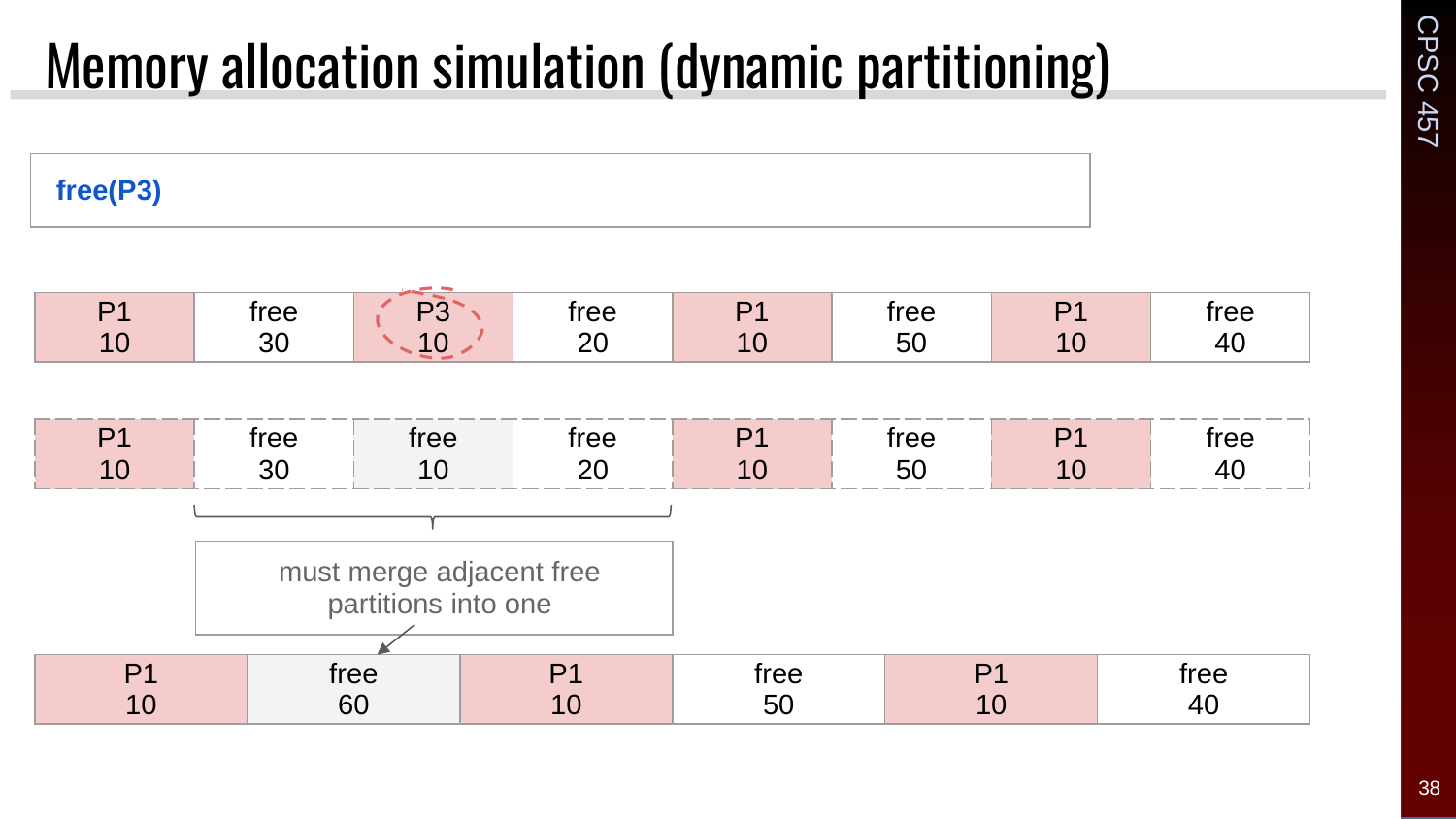

# Memory allocation simulation (dynamic partitioning)
| free(P3) |
| --- |

| P1 10 | free 30 | P3 10 | free 20 | P1 10 | free 50 | P1 10 | free 40 |
| --- | --- | --- | --- | --- | --- | --- | --- |
| P1 10 | free 30 | free 10 | free 20 | P1 10 | free 50 | P1 10 | free 40 |
| --- | --- | --- | --- | --- | --- | --- | --- |
| must merge adjacent free partitions into one |
| --- |
| P1 10 | free 60 | P1 10 | free 50 | P1 10 | free 40 |
| --- | --- | --- | --- | --- | --- |